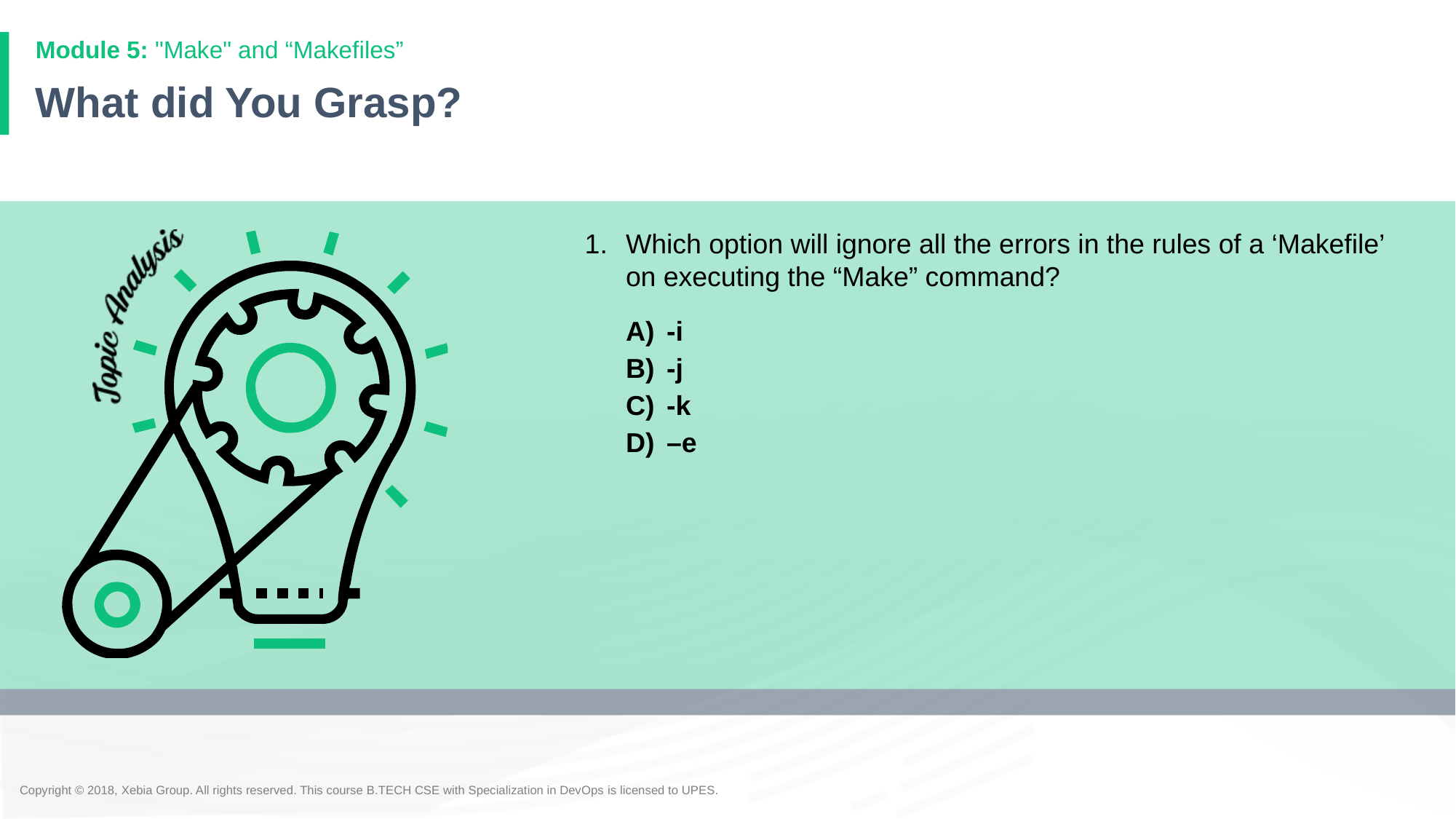

Module 5: "Make" and “Makefiles”
# What did You Grasp?
Which option will ignore all the errors in the rules of a ‘Makefile’ on executing the “Make” command?
-i
-j
-k
–e